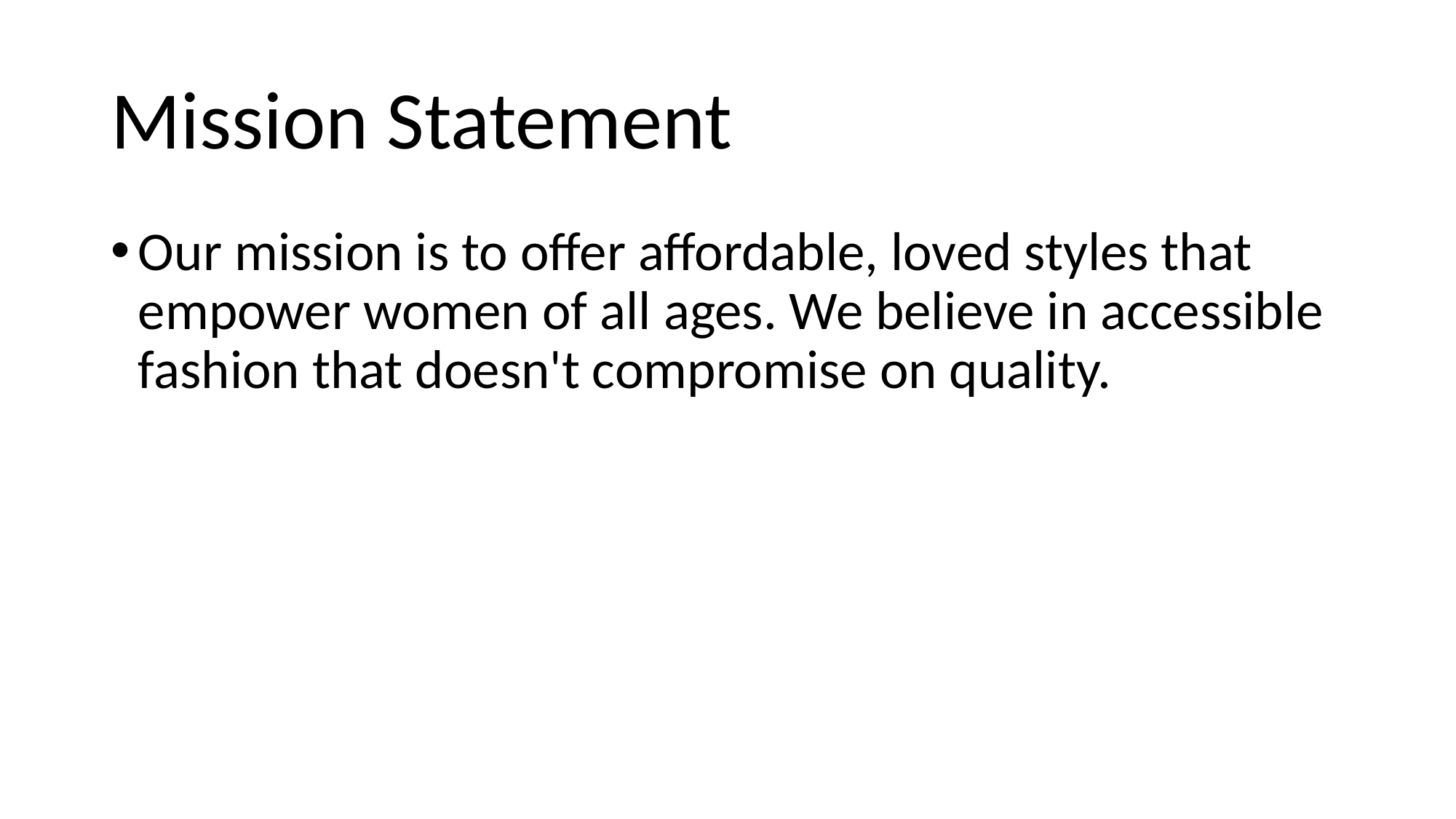

# Mission Statement
Our mission is to offer affordable, loved styles that empower women of all ages. We believe in accessible fashion that doesn't compromise on quality.